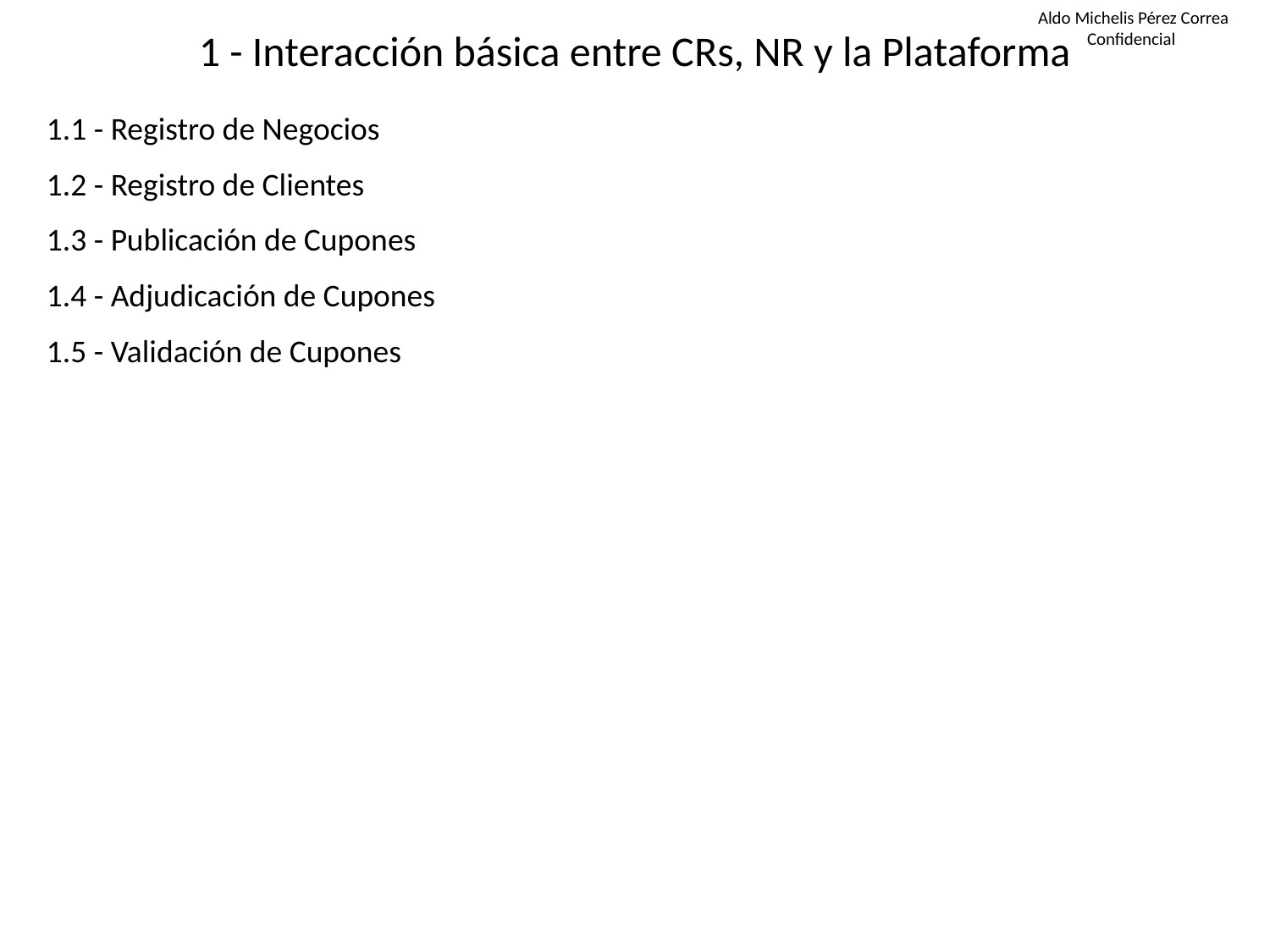

Aldo Michelis Pérez Correa Confidencial
1 - Interacción básica entre CRs, NR y la Plataforma
1.1 - Registro de Negocios
1.2 - Registro de Clientes
1.3 - Publicación de Cupones
1.4 - Adjudicación de Cupones
1.5 - Validación de Cupones